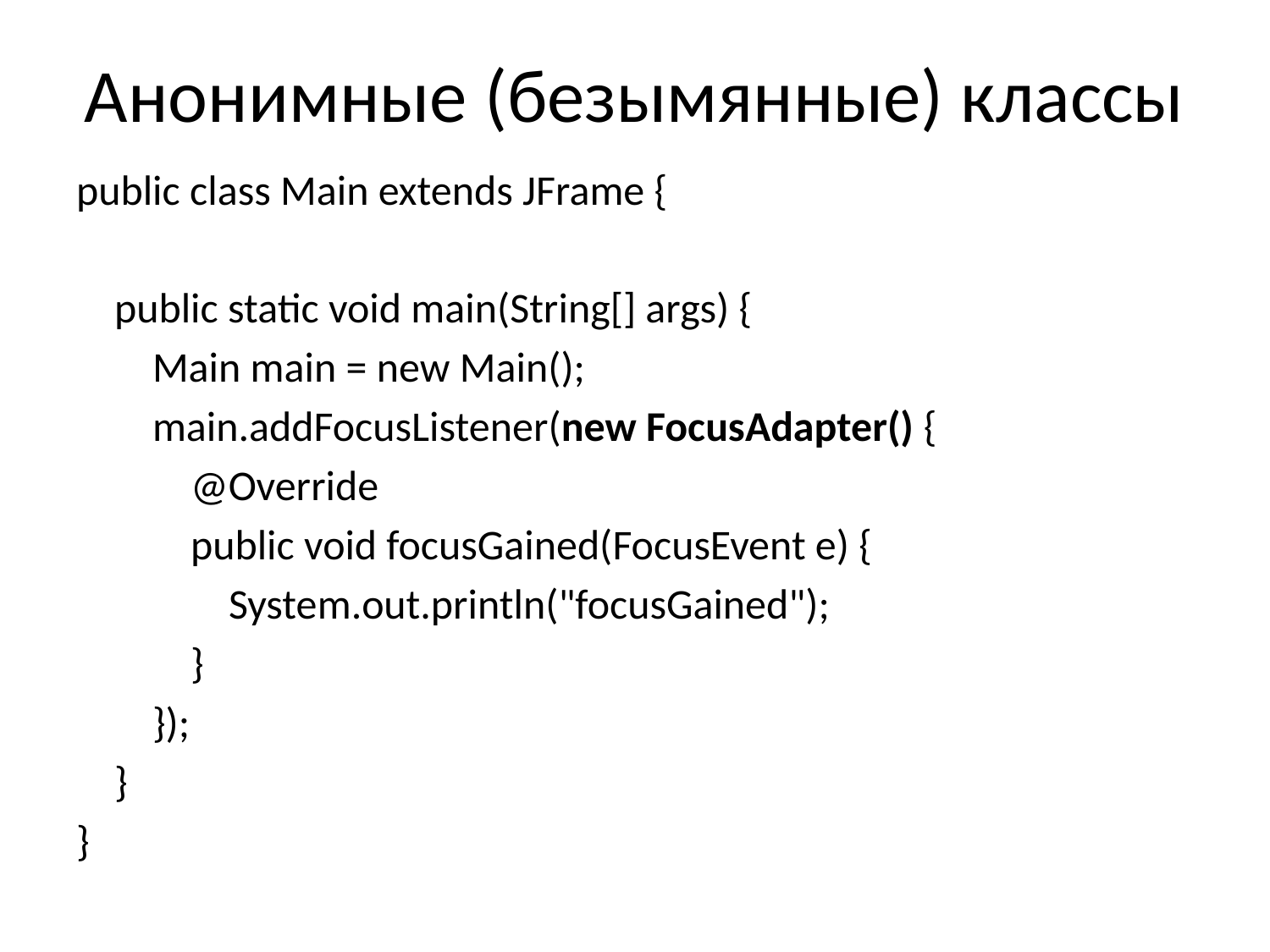

# Анонимные (безымянные) классы
public class Main extends JFrame {

    public static void main(String[] args) {
        Main main = new Main();
        main.addFocusListener(new FocusAdapter() {
            @Override
            public void focusGained(FocusEvent e) {
                System.out.println("focusGained");
            }
        });
    }
}